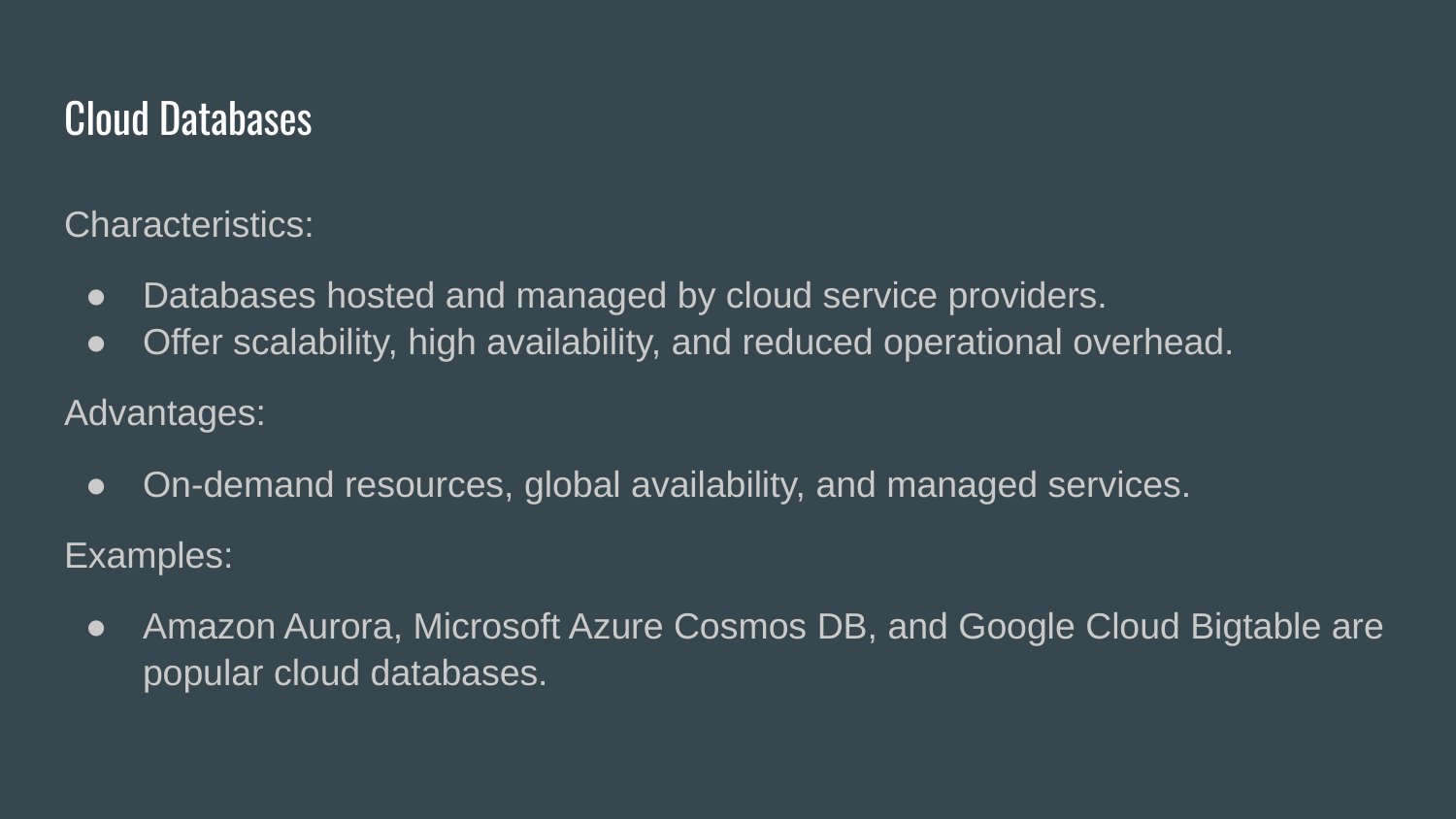

# Cloud Databases
Characteristics:
Databases hosted and managed by cloud service providers.
Offer scalability, high availability, and reduced operational overhead.
Advantages:
On-demand resources, global availability, and managed services.
Examples:
Amazon Aurora, Microsoft Azure Cosmos DB, and Google Cloud Bigtable are popular cloud databases.